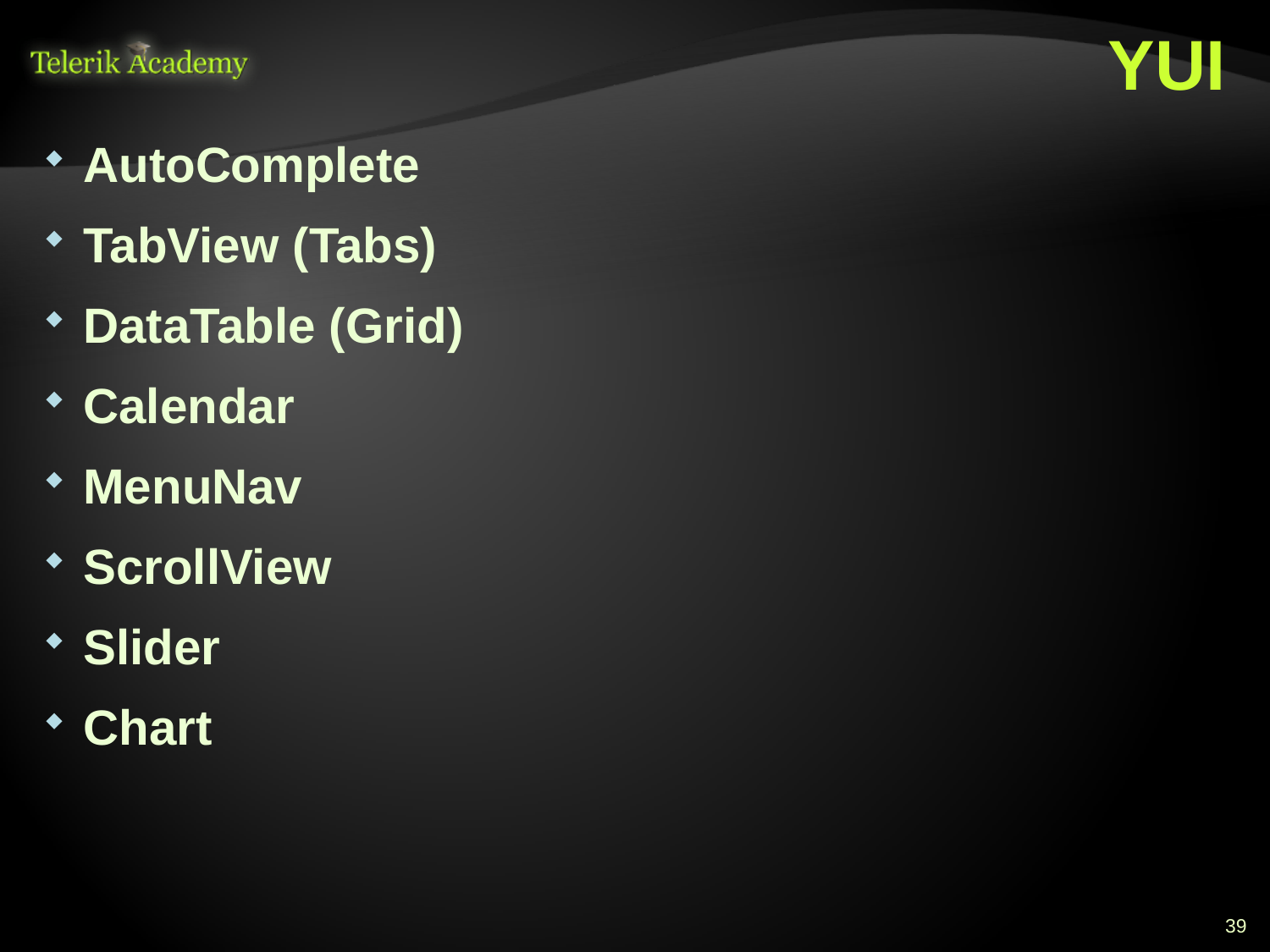

# YUI
AutoComplete
TabView (Tabs)
DataTable (Grid)
Calendar
MenuNav
ScrollView
Slider
Chart
39